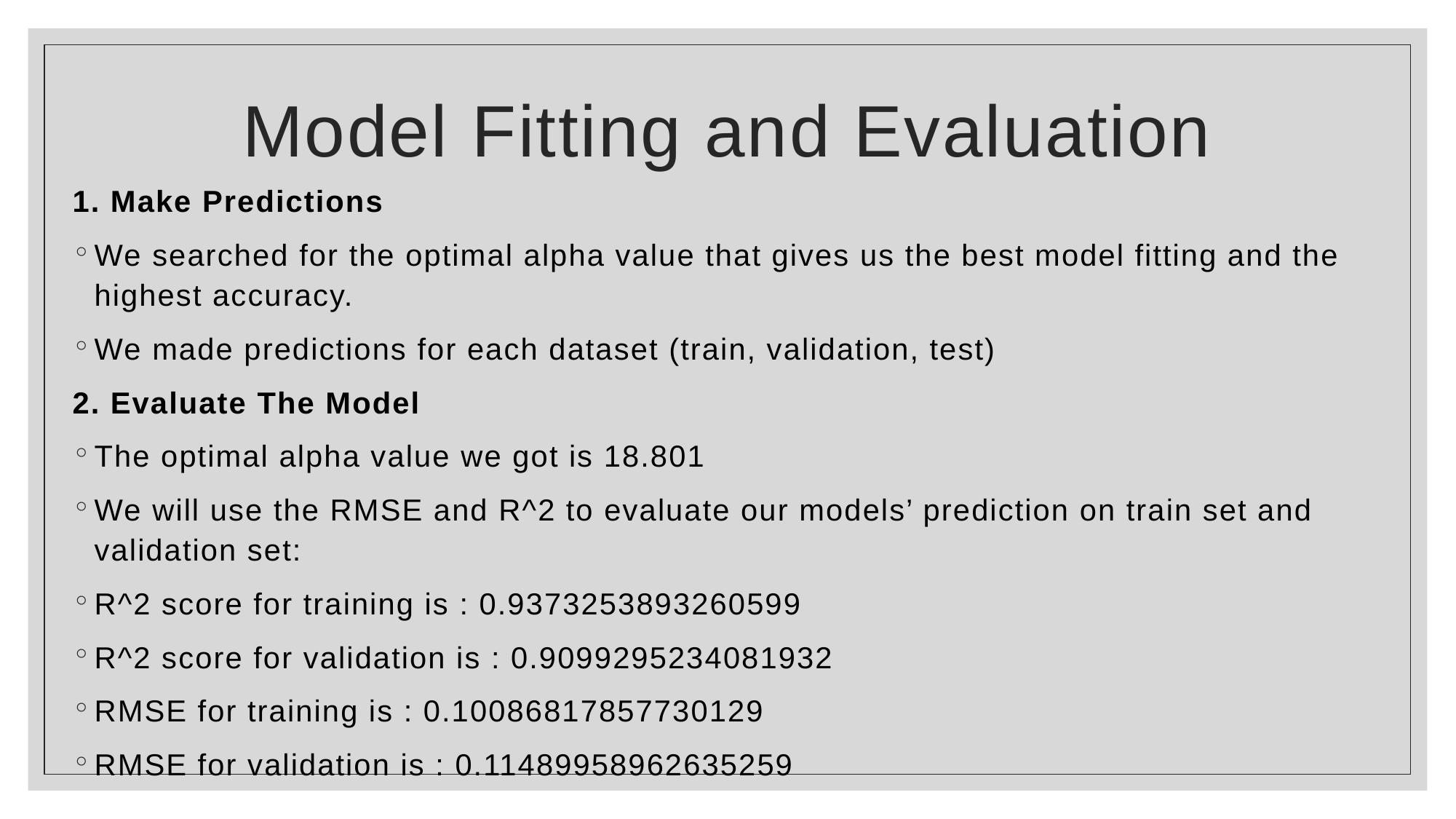

# Model Fitting and Evaluation
1. Make Predictions
We searched for the optimal alpha value that gives us the best model fitting and the highest accuracy.
We made predictions for each dataset (train, validation, test)
2. Evaluate The Model
The optimal alpha value we got is 18.801
We will use the RMSE and R^2 to evaluate our models’ prediction on train set and validation set:
R^2 score for training is : 0.9373253893260599
R^2 score for validation is : 0.9099295234081932
RMSE for training is : 0.10086817857730129
RMSE for validation is : 0.11489958962635259